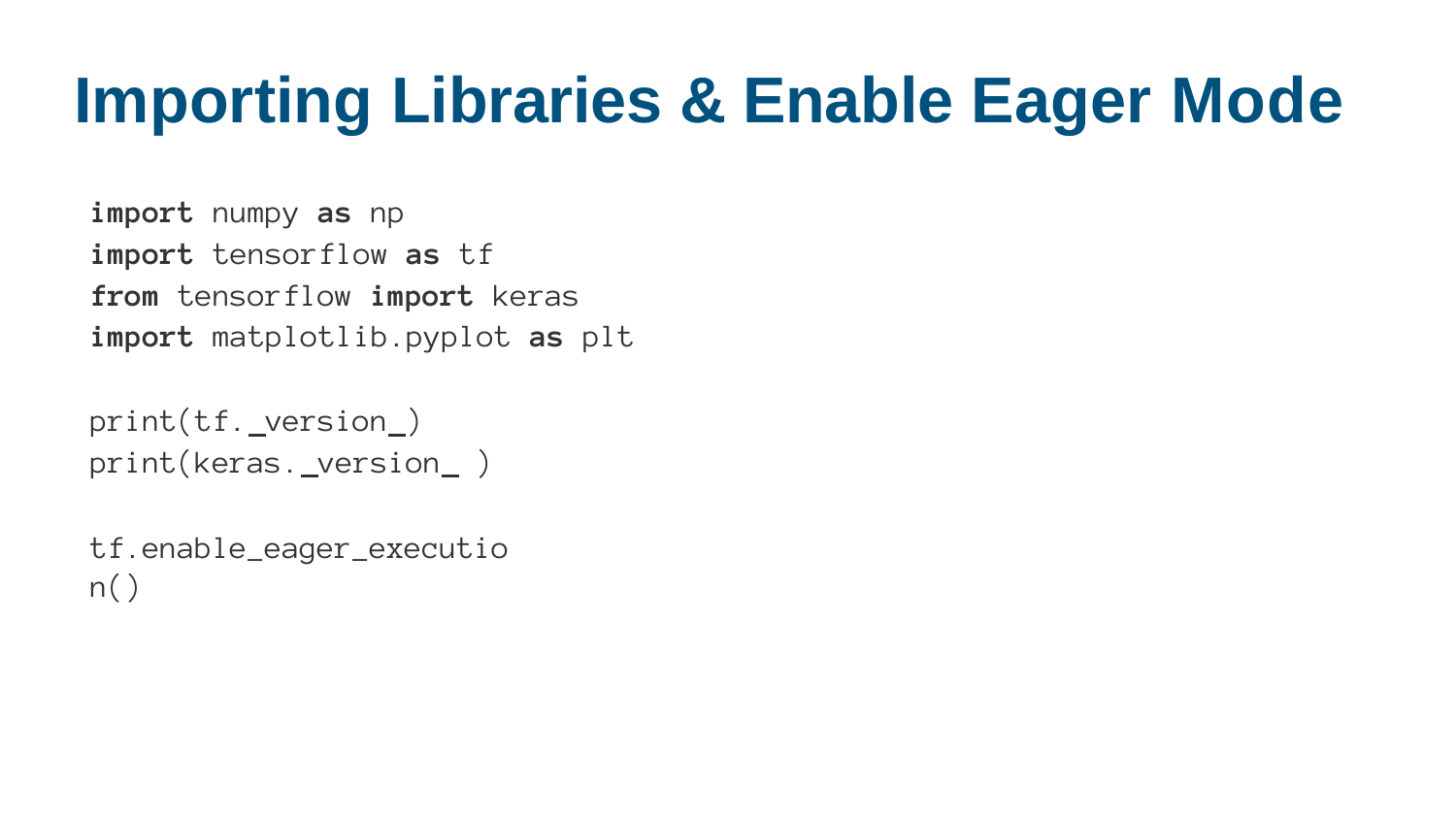

# Importing Libraries & Enable Eager Mode
import numpy as np
import tensorflow as tf
from tensorflow import keras
import matplotlib.pyplot as plt

print(tf. version )  print(keras. version )

tf.enable_eager_execution()